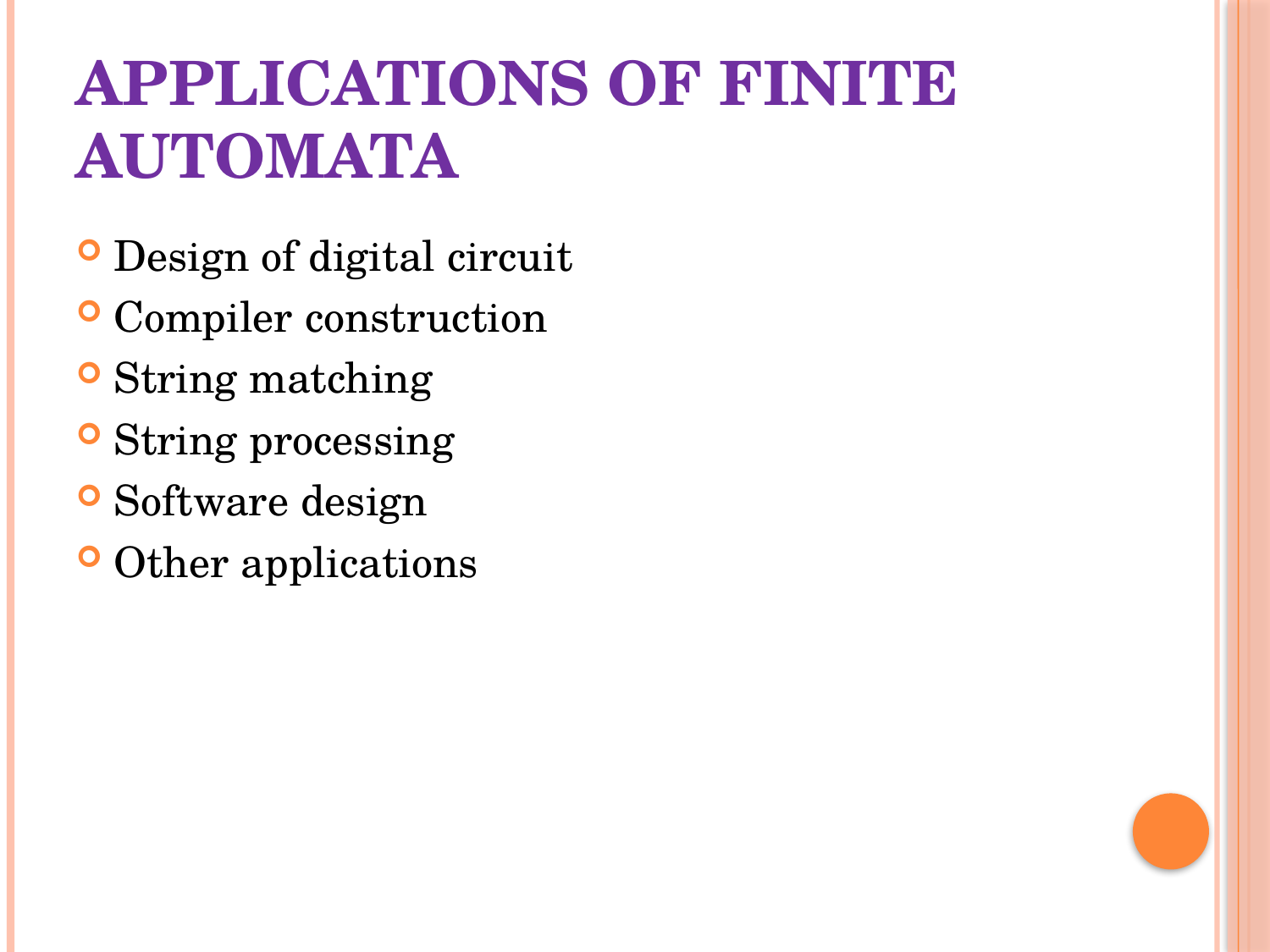

# Applications of Finite Automata
Design of digital circuit
Compiler construction
String matching
String processing
Software design
Other applications